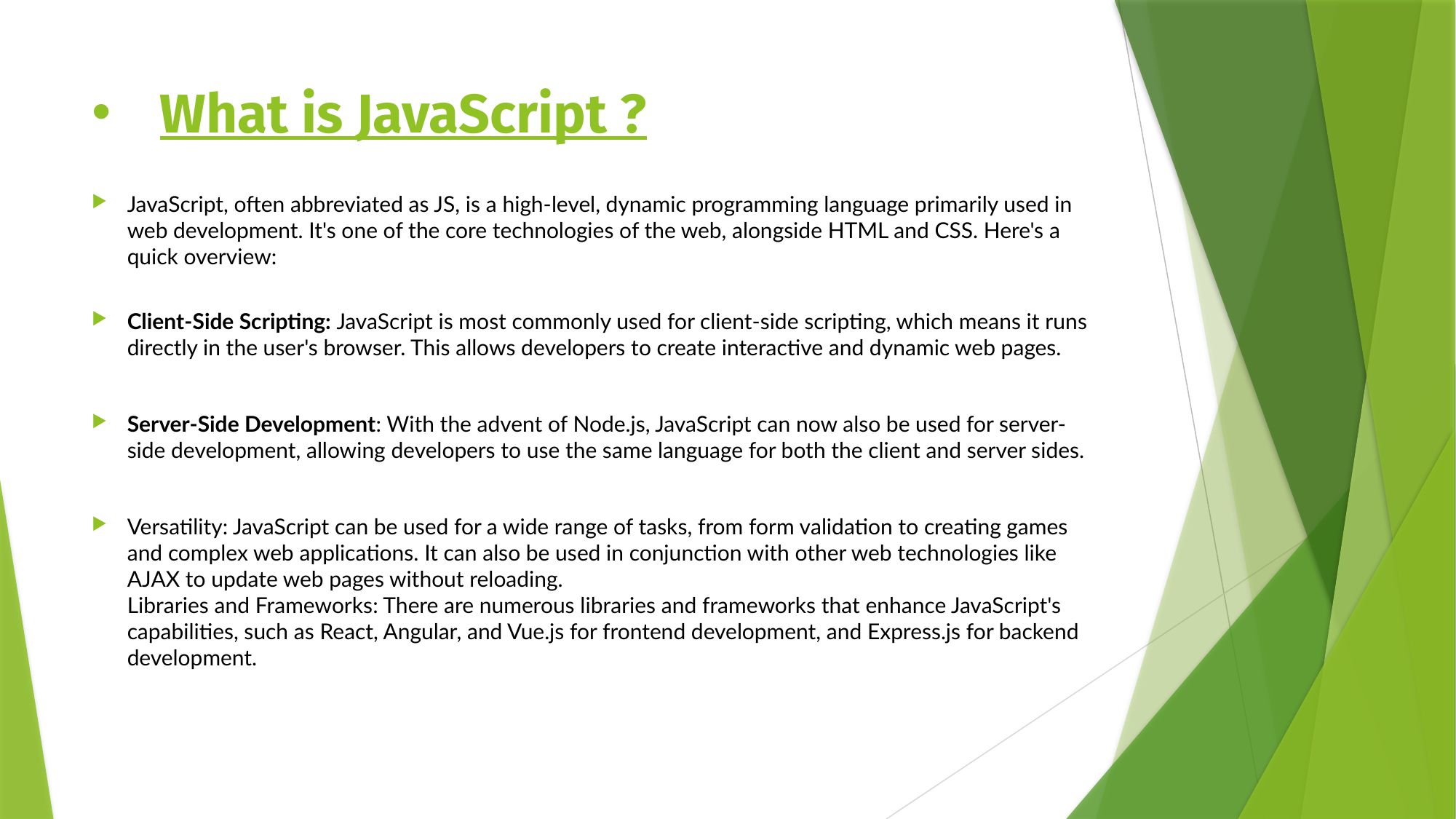

# What is JavaScript ?
JavaScript, often abbreviated as JS, is a high-level, dynamic programming language primarily used in web development. It's one of the core technologies of the web, alongside HTML and CSS. Here's a quick overview:
Client-Side Scripting: JavaScript is most commonly used for client-side scripting, which means it runs directly in the user's browser. This allows developers to create interactive and dynamic web pages.

Server-Side Development: With the advent of Node.js, JavaScript can now also be used for server-side development, allowing developers to use the same language for both the client and server sides.

Versatility: JavaScript can be used for a wide range of tasks, from form validation to creating games and complex web applications. It can also be used in conjunction with other web technologies like AJAX to update web pages without reloading.
Libraries and Frameworks: There are numerous libraries and frameworks that enhance JavaScript's capabilities, such as React, Angular, and Vue.js for frontend development, and Express.js for backend development.